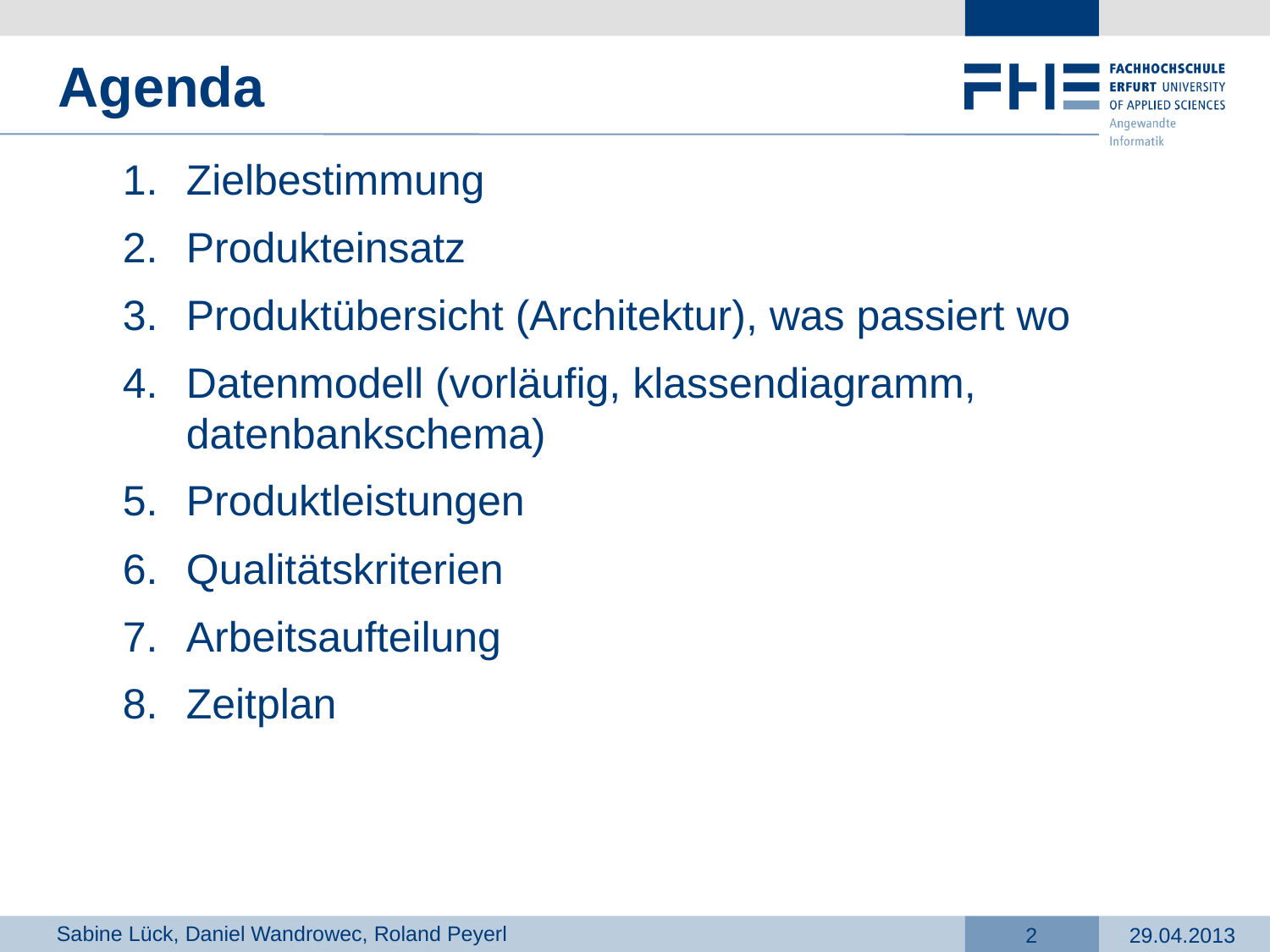

# Agenda
Zielbestimmung
Produkteinsatz
Produktübersicht (Architektur), was passiert wo
Datenmodell (vorläufig, klassendiagramm, datenbankschema)
Produktleistungen
Qualitätskriterien
Arbeitsaufteilung
Zeitplan